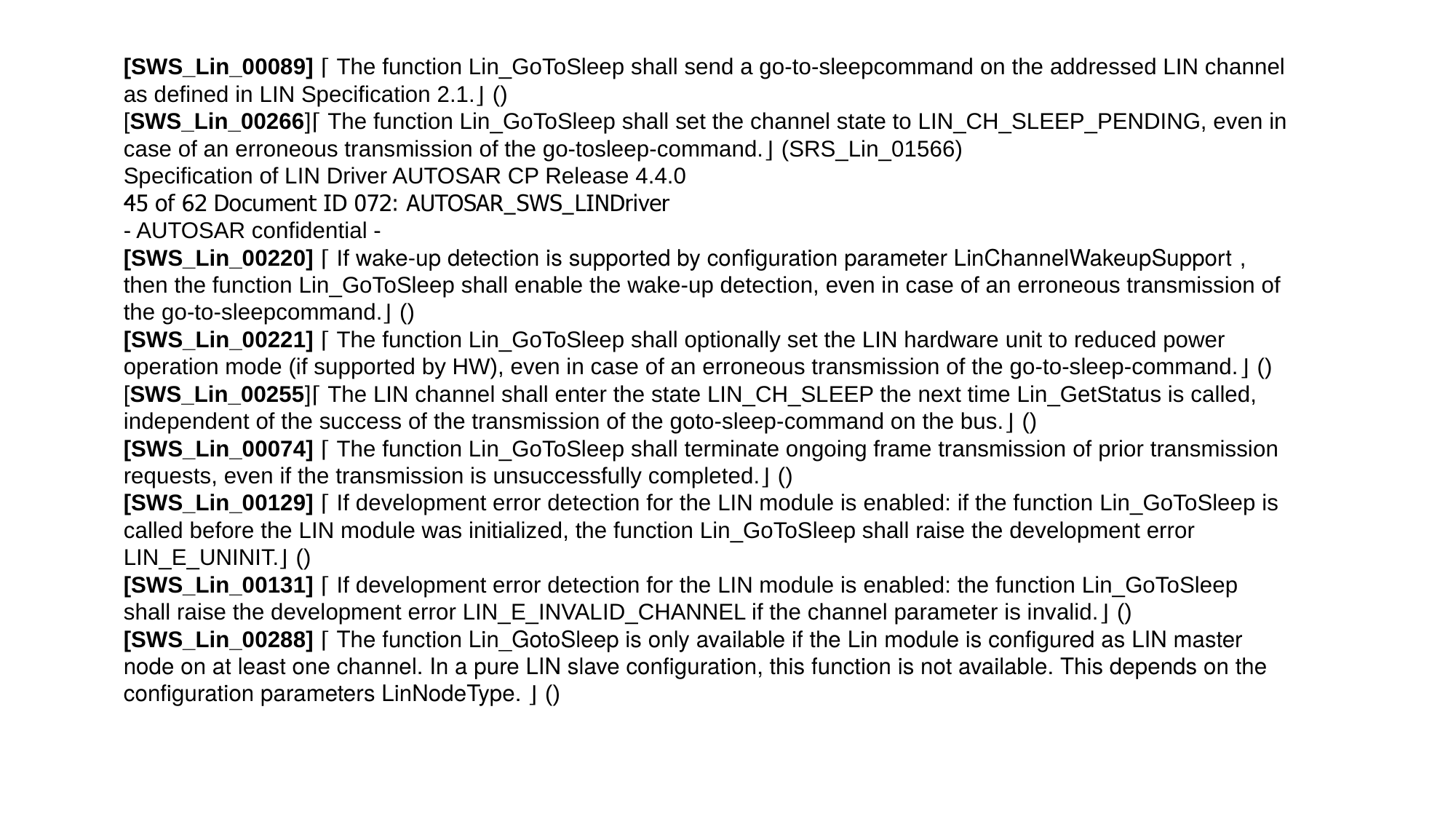

[SWS_Lin_00089] ⌈ The function Lin_GoToSleep shall send a go-to-sleepcommand on the addressed LIN channel as defined in LIN Specification 2.1.⌋ ()
[SWS_Lin_00266]⌈ The function Lin_GoToSleep shall set the channel state to LIN_CH_SLEEP_PENDING, even in case of an erroneous transmission of the go-tosleep-command.⌋ (SRS_Lin_01566)
Specification of LIN Driver AUTOSAR CP Release 4.4.0
45 of 62 Document ID 072: AUTOSAR_SWS_LINDriver
- AUTOSAR confidential -
[SWS_Lin_00220] ⌈ If wake-up detection is supported by configuration parameter LinChannelWakeupSupport , then the function Lin_GoToSleep shall enable the wake-up detection, even in case of an erroneous transmission of the go-to-sleepcommand.⌋ ()
[SWS_Lin_00221] ⌈ The function Lin_GoToSleep shall optionally set the LIN hardware unit to reduced power operation mode (if supported by HW), even in case of an erroneous transmission of the go-to-sleep-command.⌋ ()
[SWS_Lin_00255]⌈ The LIN channel shall enter the state LIN_CH_SLEEP the next time Lin_GetStatus is called, independent of the success of the transmission of the goto-sleep-command on the bus.⌋ ()
[SWS_Lin_00074] ⌈ The function Lin_GoToSleep shall terminate ongoing frame transmission of prior transmission requests, even if the transmission is unsuccessfully completed.⌋ ()
[SWS_Lin_00129] ⌈ If development error detection for the LIN module is enabled: if the function Lin_GoToSleep is called before the LIN module was initialized, the function Lin_GoToSleep shall raise the development error LIN_E_UNINIT.⌋ ()
[SWS_Lin_00131] ⌈ If development error detection for the LIN module is enabled: the function Lin_GoToSleep shall raise the development error LIN_E_INVALID_CHANNEL if the channel parameter is invalid.⌋ ()
[SWS_Lin_00288] ⌈ The function Lin_GotoSleep is only available if the Lin module is configured as LIN master node on at least one channel. In a pure LIN slave configuration, this function is not available. This depends on the configuration parameters LinNodeType. ⌋ ()